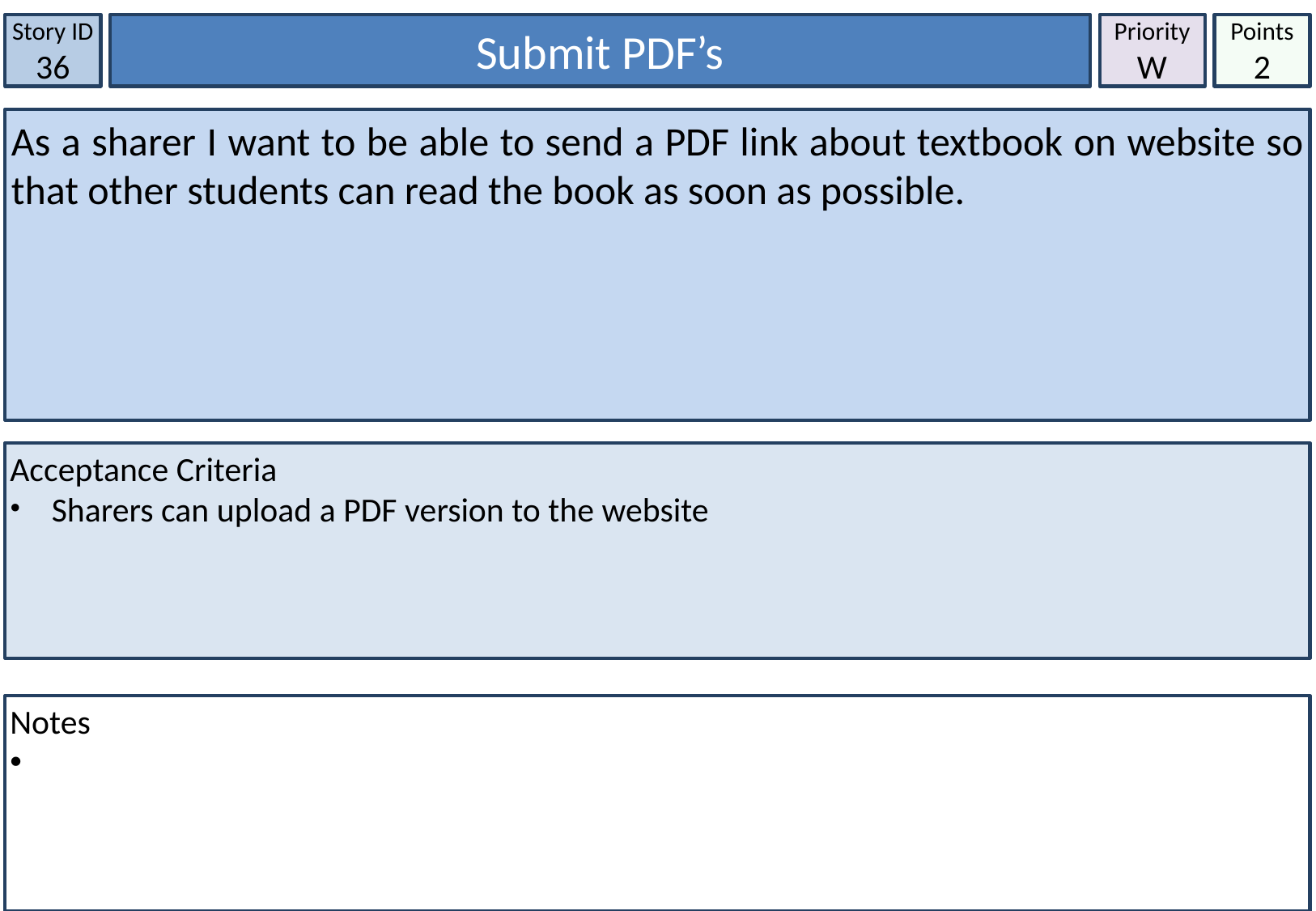

Story ID
36

Submit PDF’s

Priority
W

Points
2

As a sharer I want to be able to send a PDF link about textbook on website so that other students can read the book as soon as possible.

Acceptance Criteria
 Sharers can upload a PDF version to the website

Notes